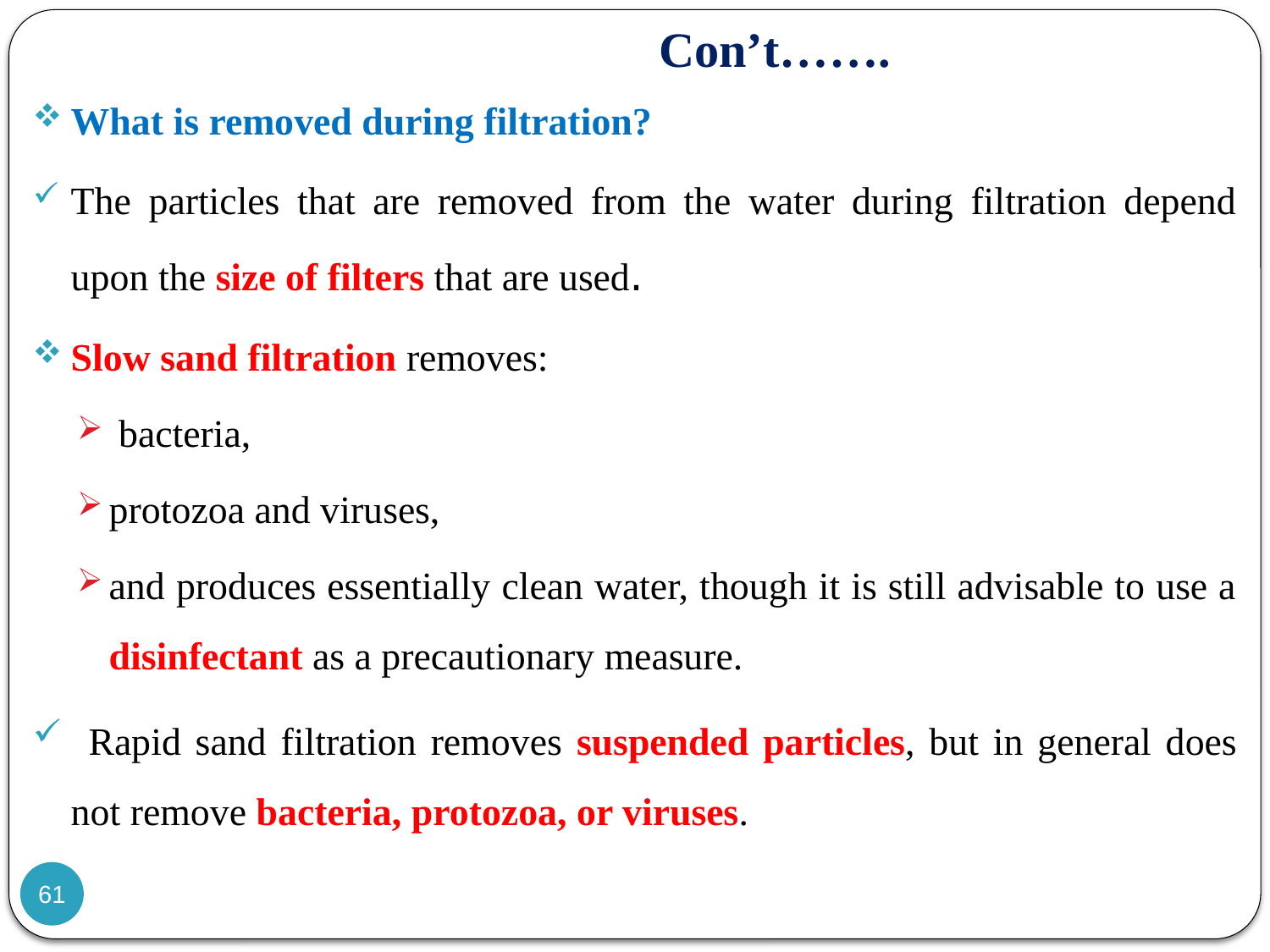

# Con’t…….
What is removed during filtration?
The particles that are removed from the water during filtration depend upon the size of filters that are used.
Slow sand filtration removes:
 bacteria,
protozoa and viruses,
and produces essentially clean water, though it is still advisable to use a disinfectant as a precautionary measure.
 Rapid sand filtration removes suspended particles, but in general does not remove bacteria, protozoa, or viruses.

61